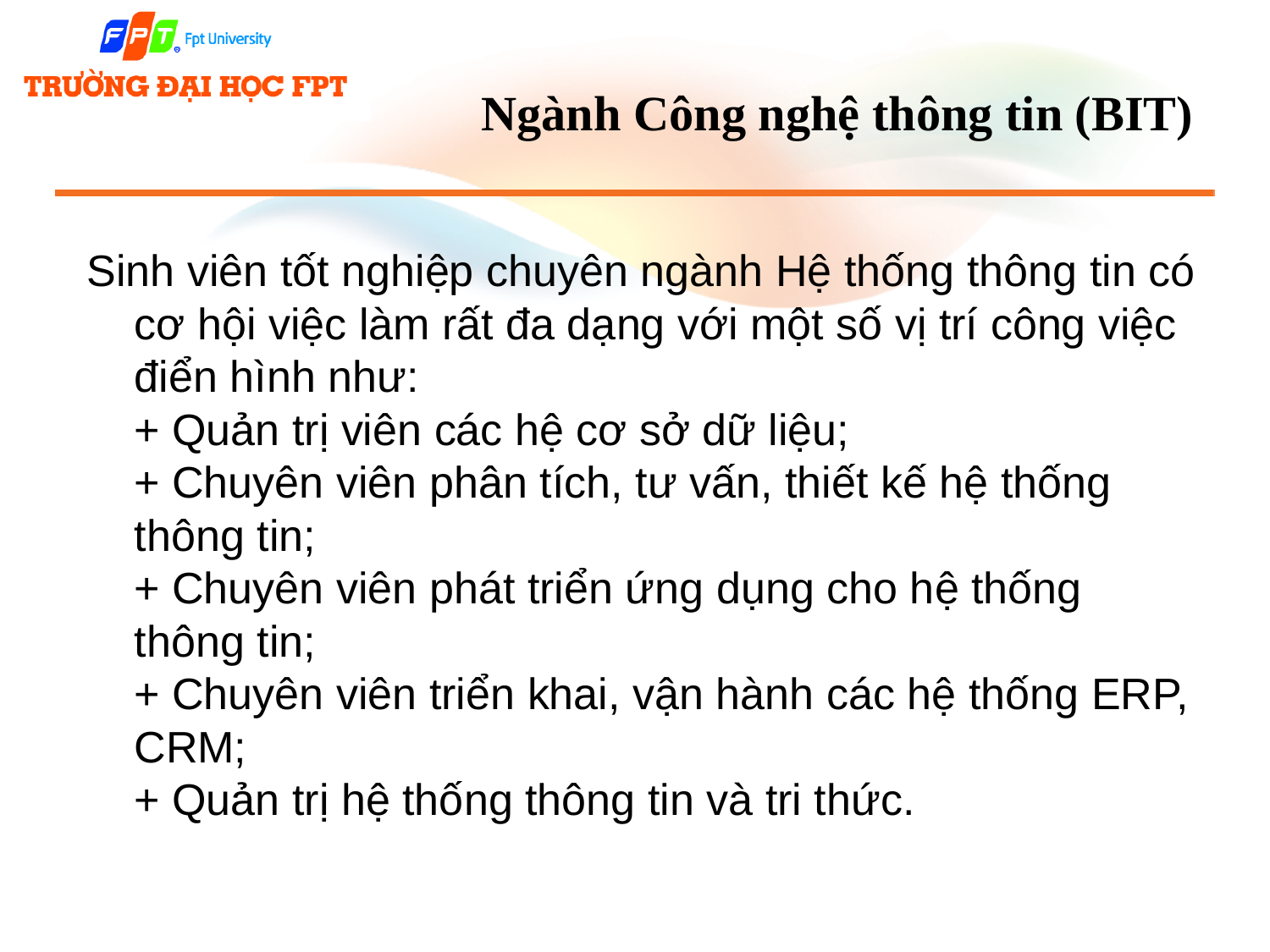

# Ngành Công nghệ thông tin (BIT)
Sinh viên tốt nghiệp chuyên ngành Hệ thống thông tin có cơ hội việc làm rất đa dạng với một số vị trí công việc điển hình như:
+ Quản trị viên các hệ cơ sở dữ liệu;
+ Chuyên viên phân tích, tư vấn, thiết kế hệ thống thông tin;
+ Chuyên viên phát triển ứng dụng cho hệ thống thông tin;
+ Chuyên viên triển khai, vận hành các hệ thống ERP, CRM;
+ Quản trị hệ thống thông tin và tri thức.